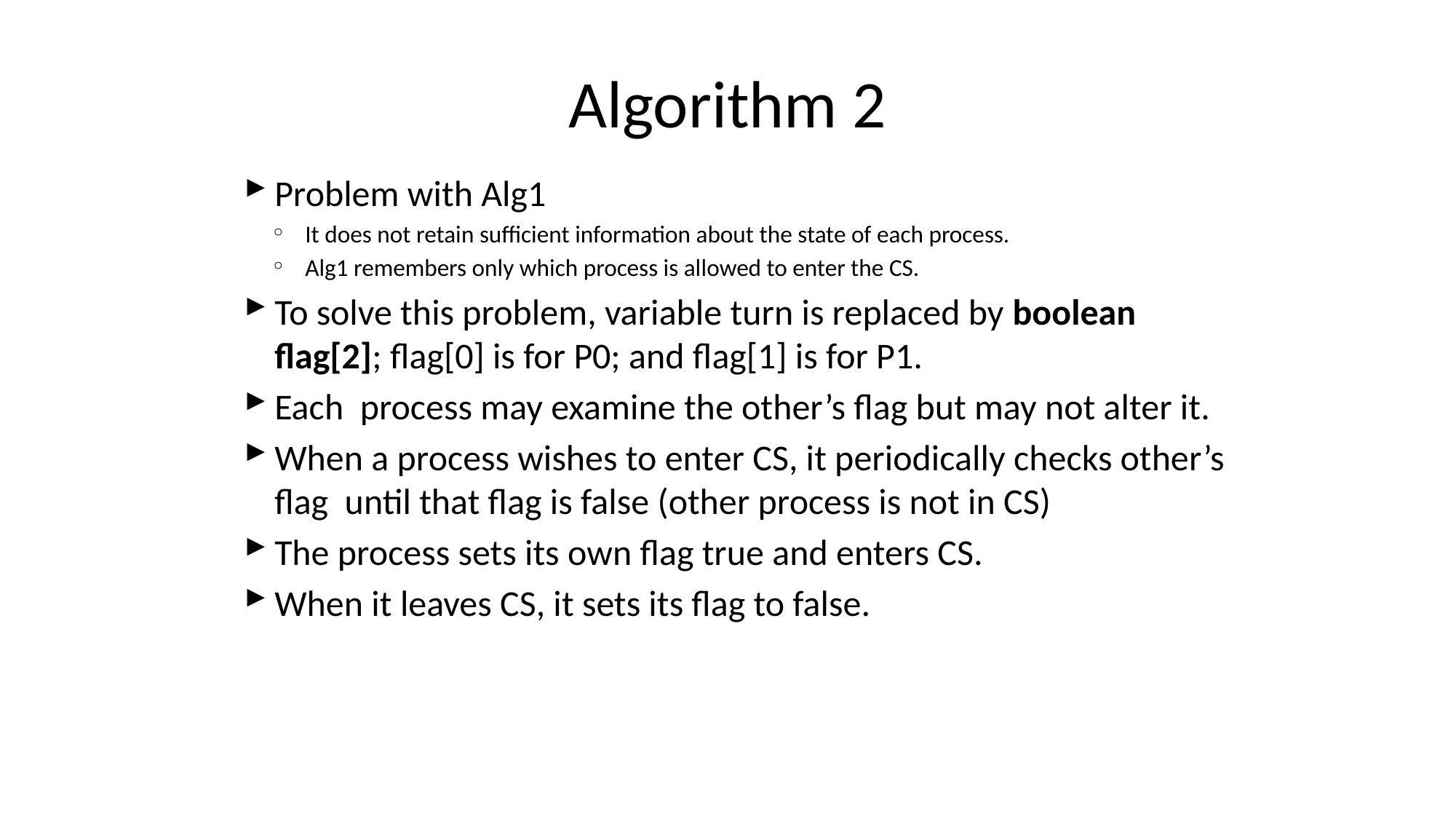

# Algorithm 2
Problem with Alg1
It does not retain sufficient information about the state of each process.
Alg1 remembers only which process is allowed to enter the CS.
To solve this problem, variable turn is replaced by boolean flag[2]; flag[0] is for P0; and flag[1] is for P1.
Each  process may examine the other’s flag but may not alter it.
When a process wishes to enter CS, it periodically checks other’s flag  until that flag is false (other process is not in CS)
The process sets its own flag true and enters CS.
When it leaves CS, it sets its flag to false.